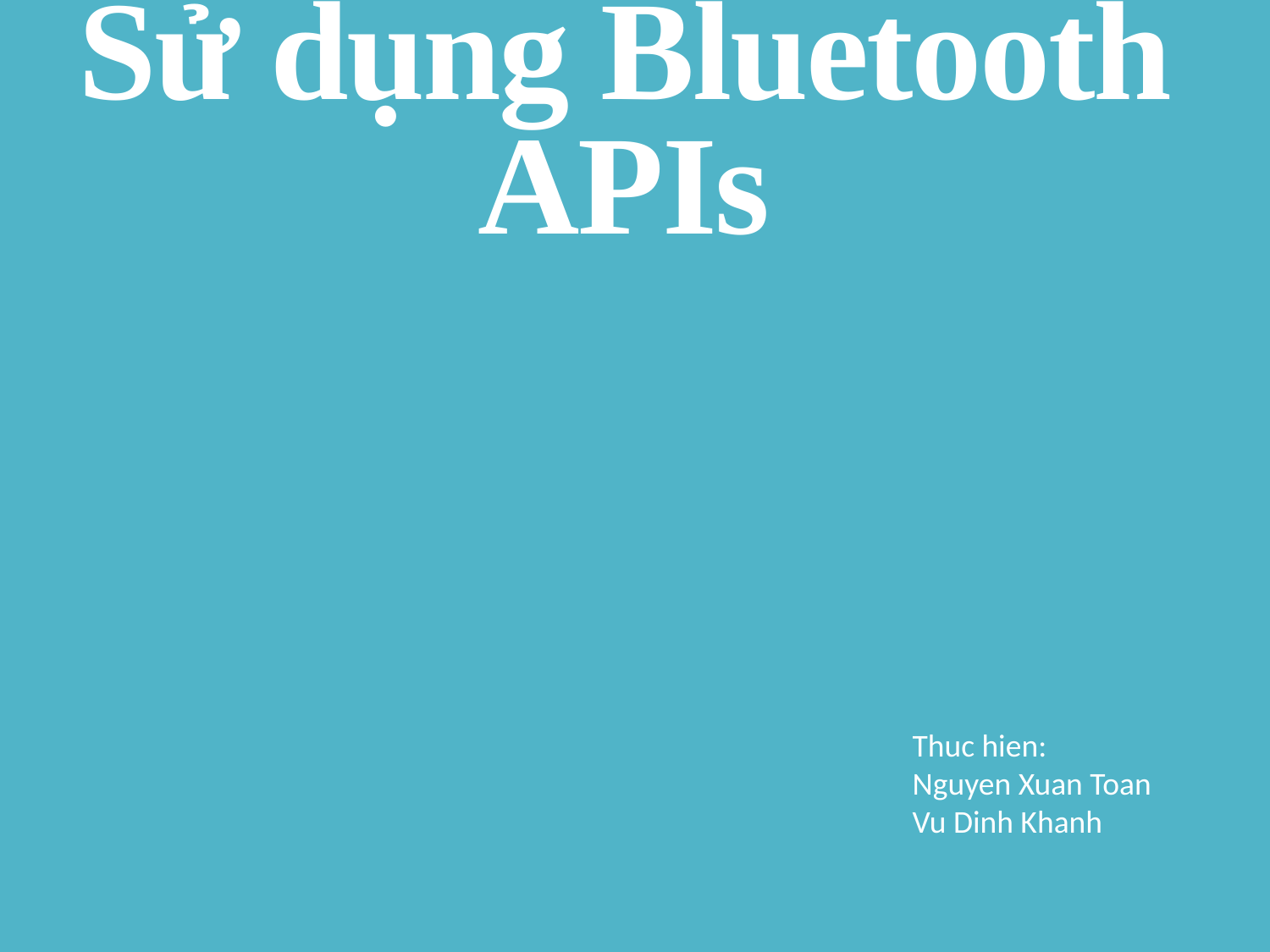

# Sử dụng Bluetooth APIs
Thuc hien:
Nguyen Xuan Toan
Vu Dinh Khanh